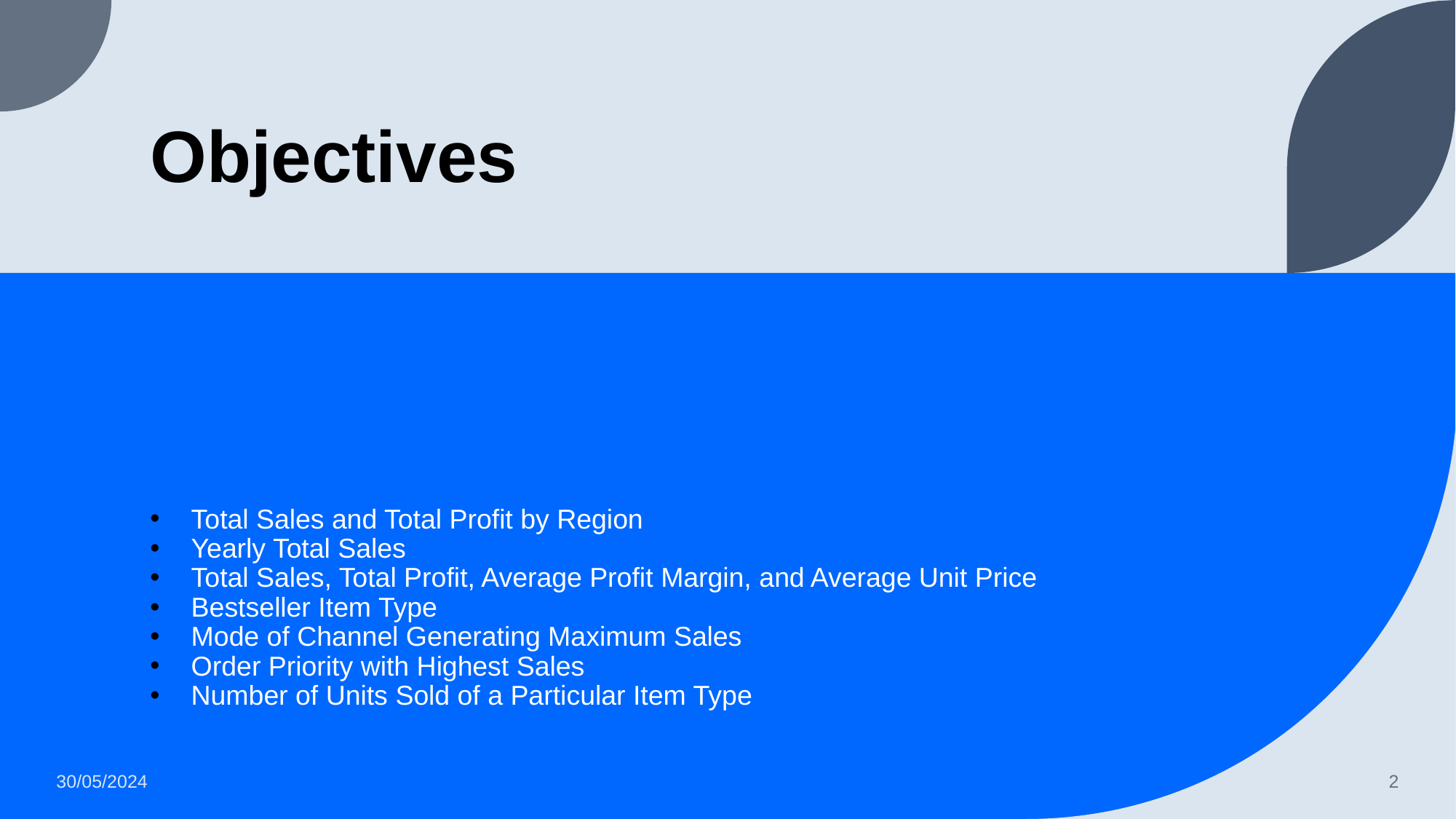

# Objectives
Total Sales and Total Profit by Region
Yearly Total Sales
Total Sales, Total Profit, Average Profit Margin, and Average Unit Price
Bestseller Item Type
Mode of Channel Generating Maximum Sales
Order Priority with Highest Sales
Number of Units Sold of a Particular Item Type
30/05/2024
2